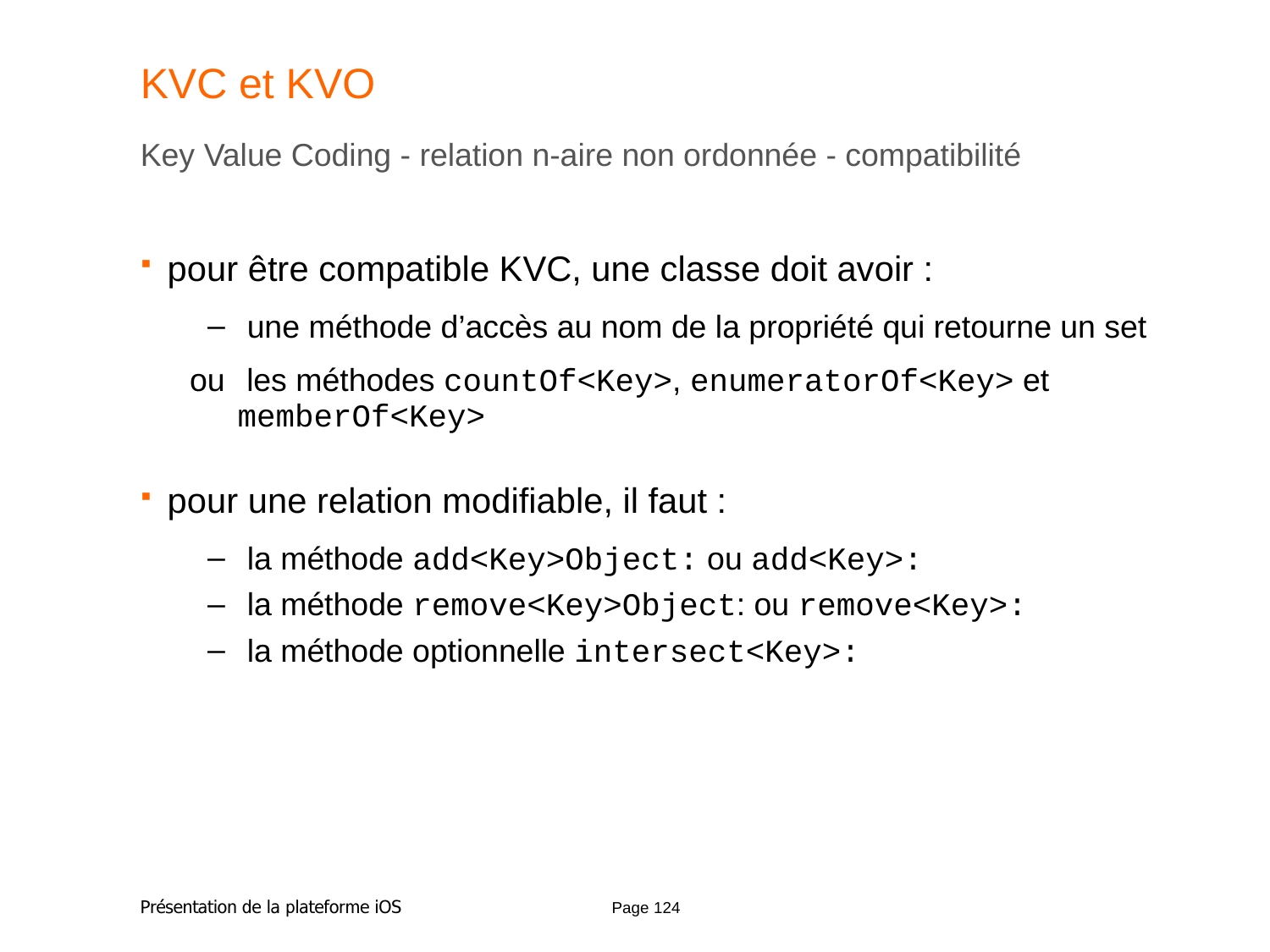

# KVC et KVO
Key Value Coding - relation n-aire non ordonnée - compatibilité
pour être compatible KVC, une classe doit avoir :
une méthode d’accès au nom de la propriété qui retourne un set

pour une relation modifiable, il faut :
la méthode add<Key>Object: ou add<Key>:
la méthode remove<Key>Object: ou remove<Key>:
la méthode optionnelle intersect<Key>:
| ou | les méthodes countOf<Key>, enumeratorOf<Key> et memberOf<Key> |
| --- | --- |
Présentation de la plateforme iOS